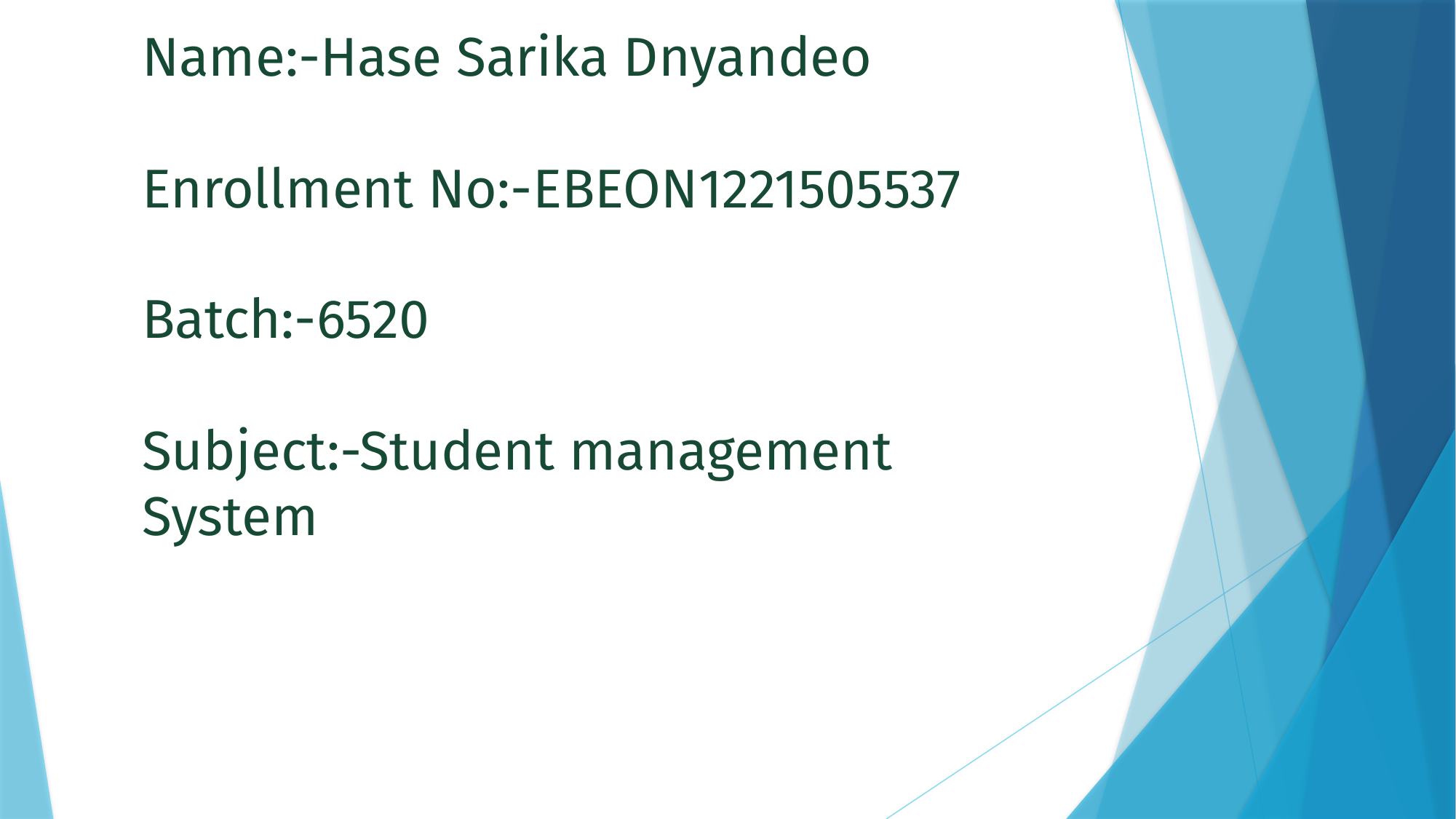

# Name:-Hase Sarika Dnyandeo Enrollment No:-EBEON1221505537 Batch:-6520 Subject:-Student management System